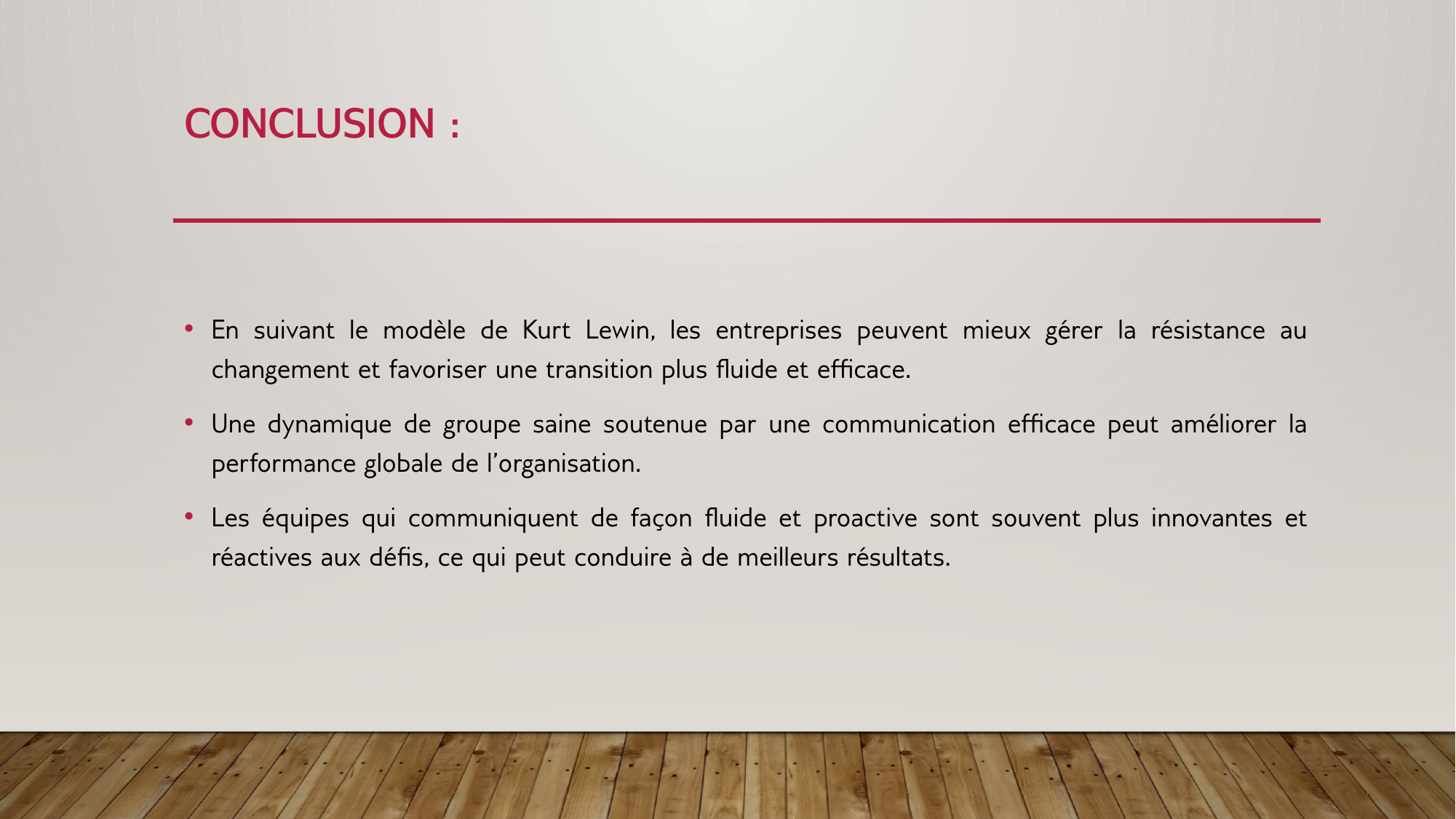

# Conclusion :

En suivant le modèle de Kurt Lewin, les entreprises peuvent mieux gérer la résistance au changement et favoriser une transition plus fluide et efficace.
Une dynamique de groupe saine soutenue par une communication efficace peut améliorer la performance globale de l’organisation.
Les équipes qui communiquent de façon fluide et proactive sont souvent plus innovantes et réactives aux défis, ce qui peut conduire à de meilleurs résultats.